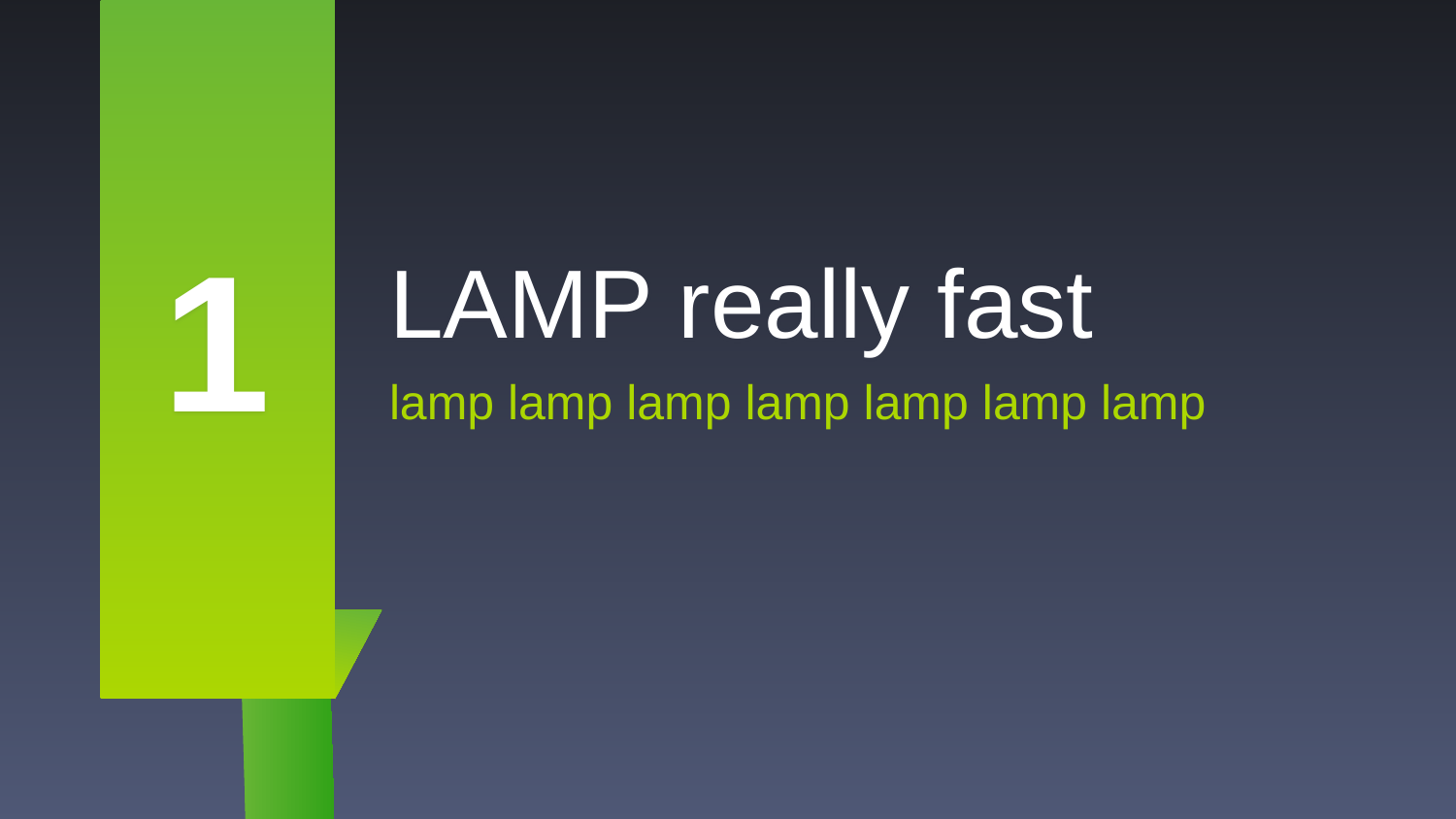

1
# LAMP really fast
lamp lamp lamp lamp lamp lamp lamp